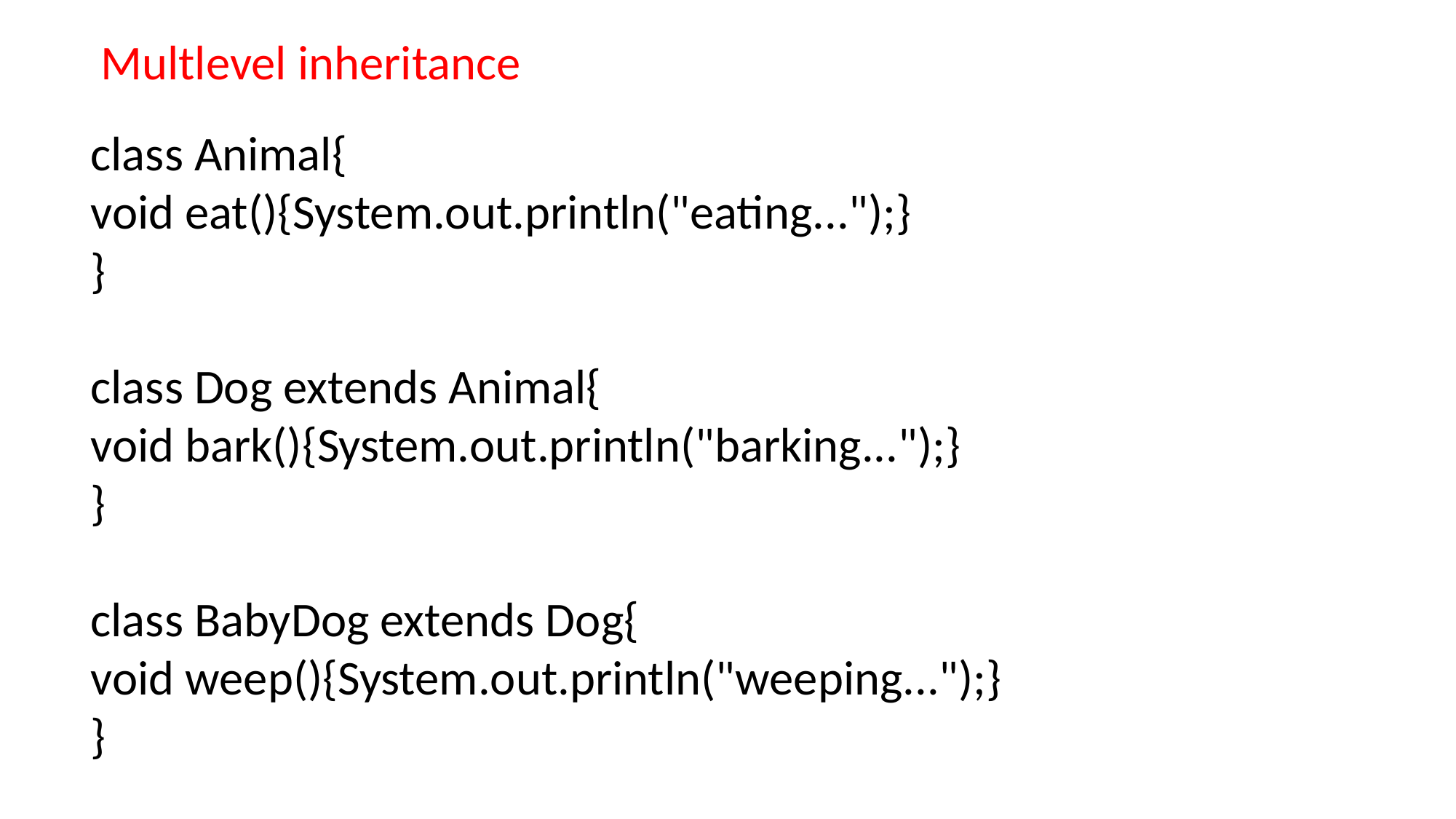

Multlevel inheritance
class Animal{
void eat(){System.out.println("eating...");}
}

class Dog extends Animal{
void bark(){System.out.println("barking...");}
}

class BabyDog extends Dog{
void weep(){System.out.println("weeping...");}
}